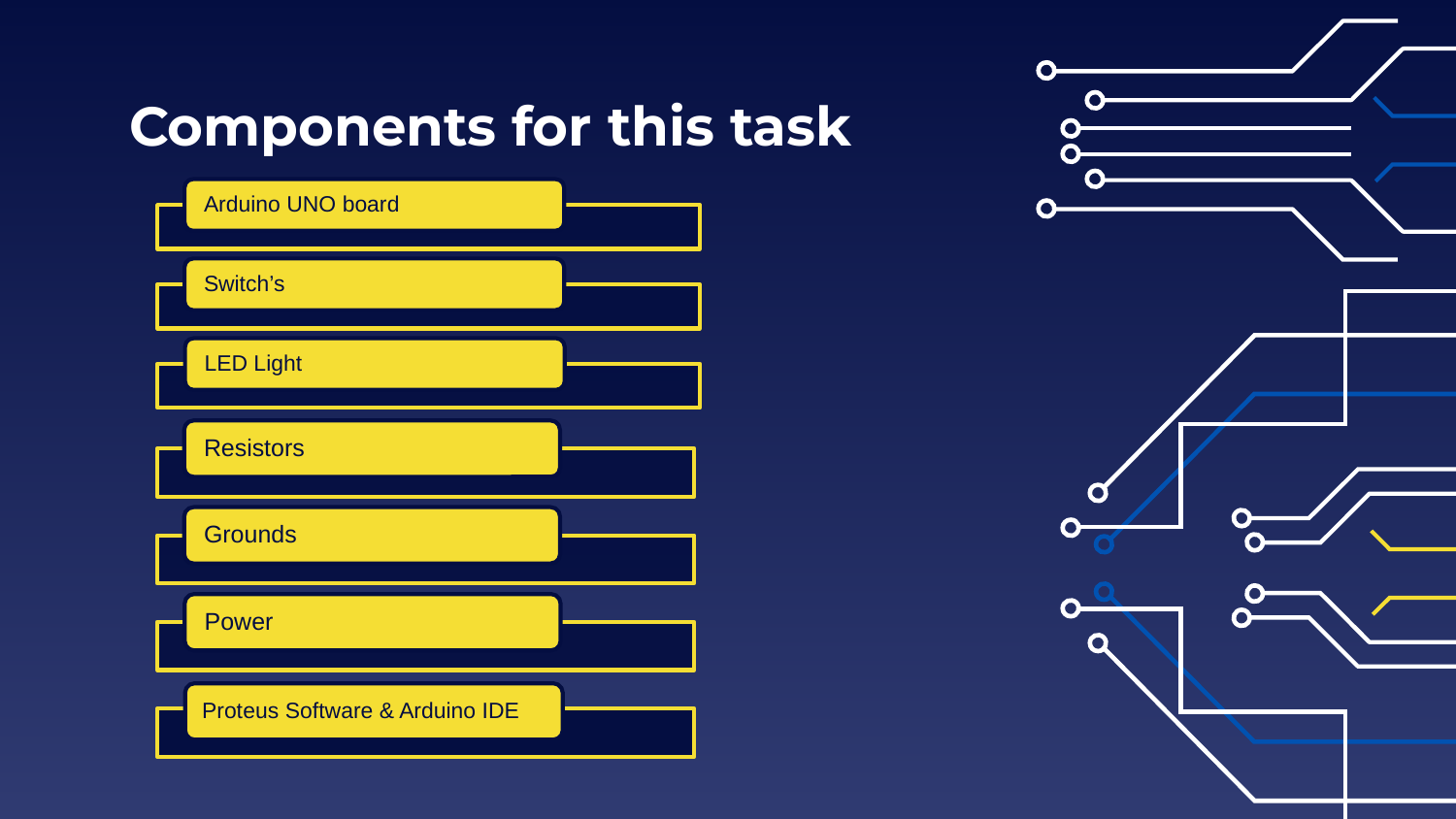

Components for this task
Arduino UNO board
Switch’s
LED Light

Resistors
Grounds
Power

Proteus Software & Arduino IDE